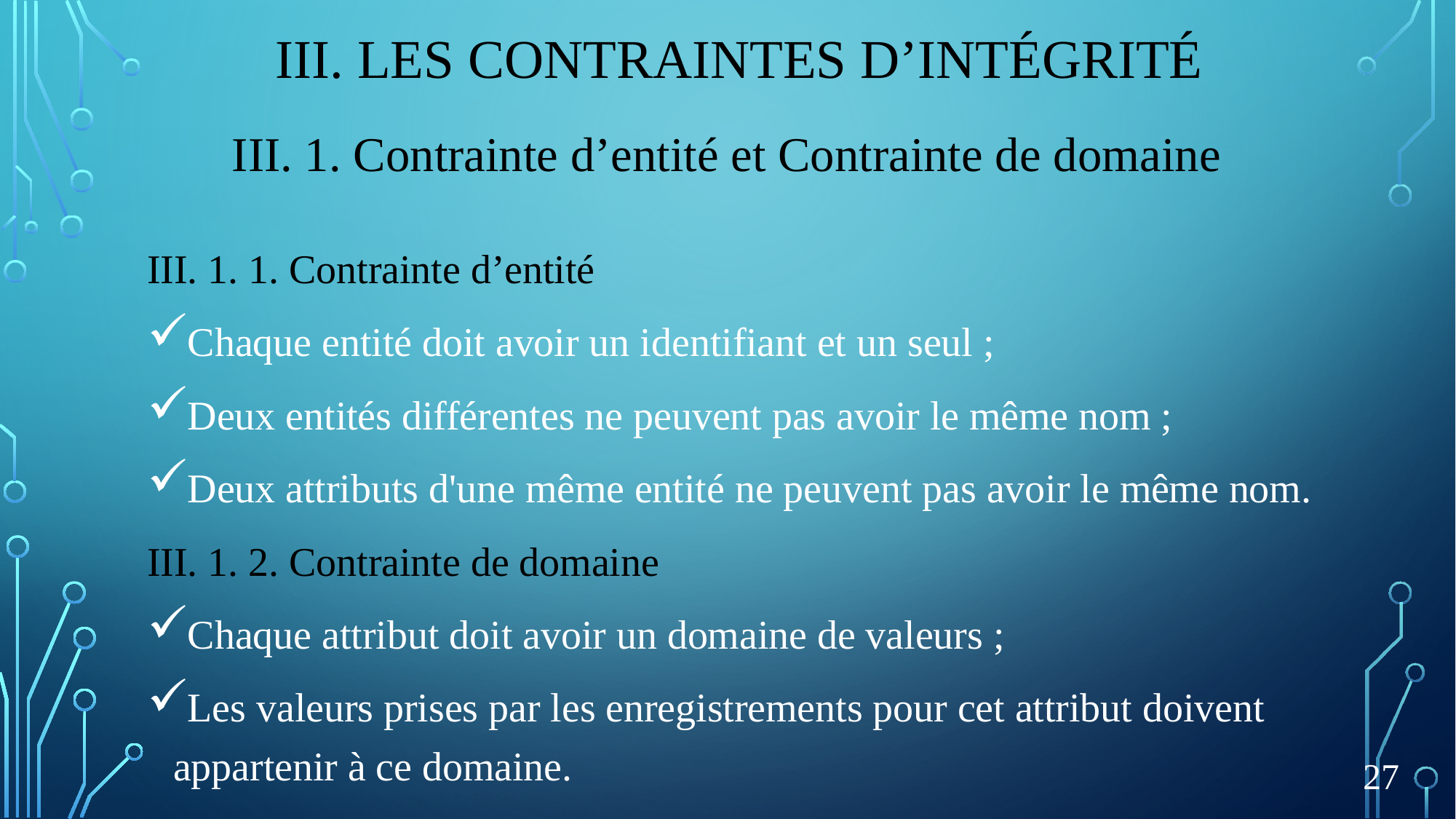

# III. Les contraintes d’intégrité
III. 1. Contrainte d’entité et Contrainte de domaine
III. 1. 1. Contrainte d’entité
Chaque entité doit avoir un identifiant et un seul ;
Deux entités différentes ne peuvent pas avoir le même nom ;
Deux attributs d'une même entité ne peuvent pas avoir le même nom.
III. 1. 2. Contrainte de domaine
Chaque attribut doit avoir un domaine de valeurs ;
Les valeurs prises par les enregistrements pour cet attribut doivent appartenir à ce domaine.
27